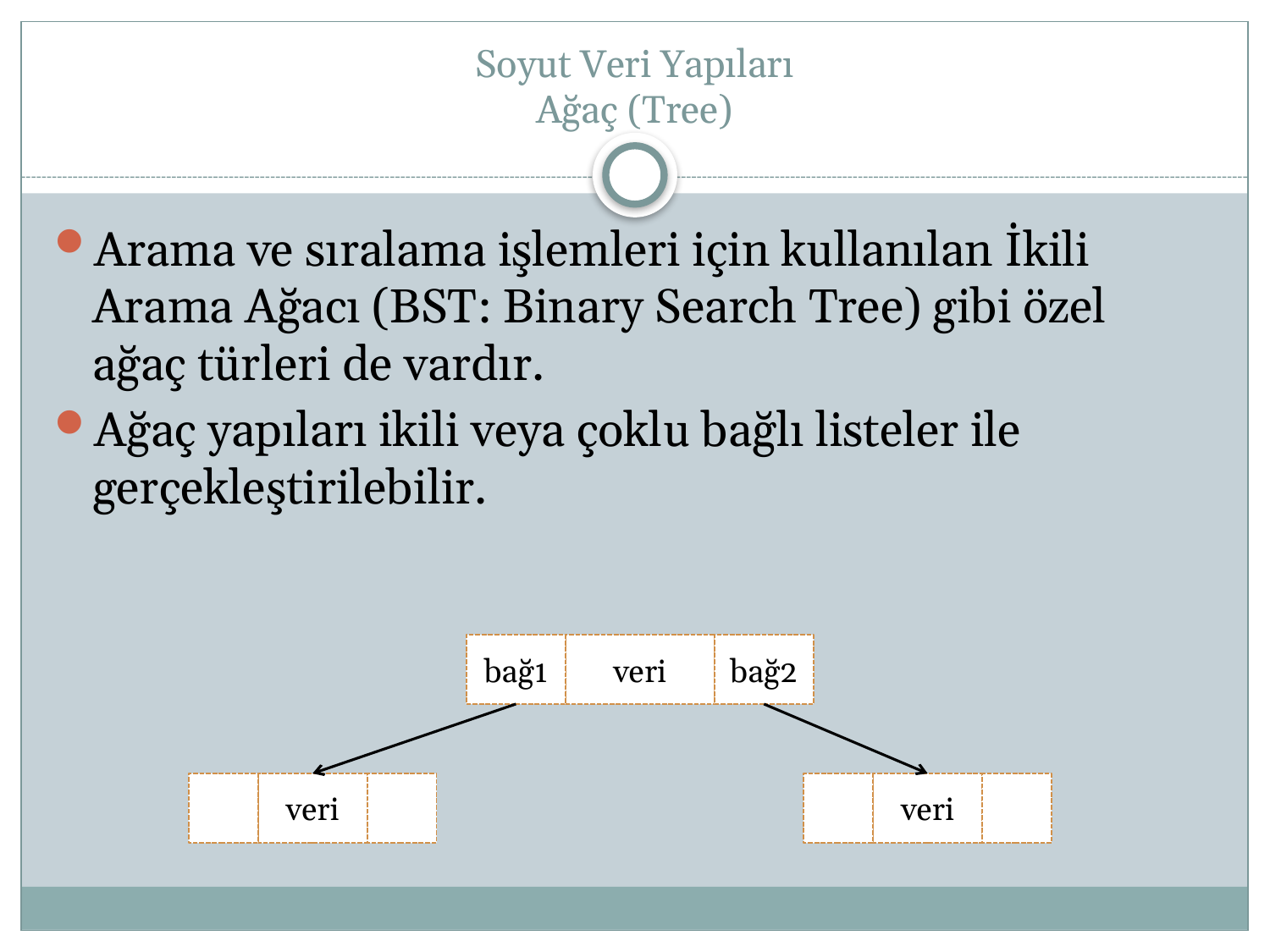

# Soyut Veri Yapıları Ağaç (Tree)
Arama ve sıralama işlemleri için kullanılan İkili Arama Ağacı (BST: Binary Search Tree) gibi özel ağaç türleri de vardır.
Ağaç yapıları ikili veya çoklu bağlı listeler ile gerçekleştirilebilir.
bağ1
veri
bağ2

veri

veri